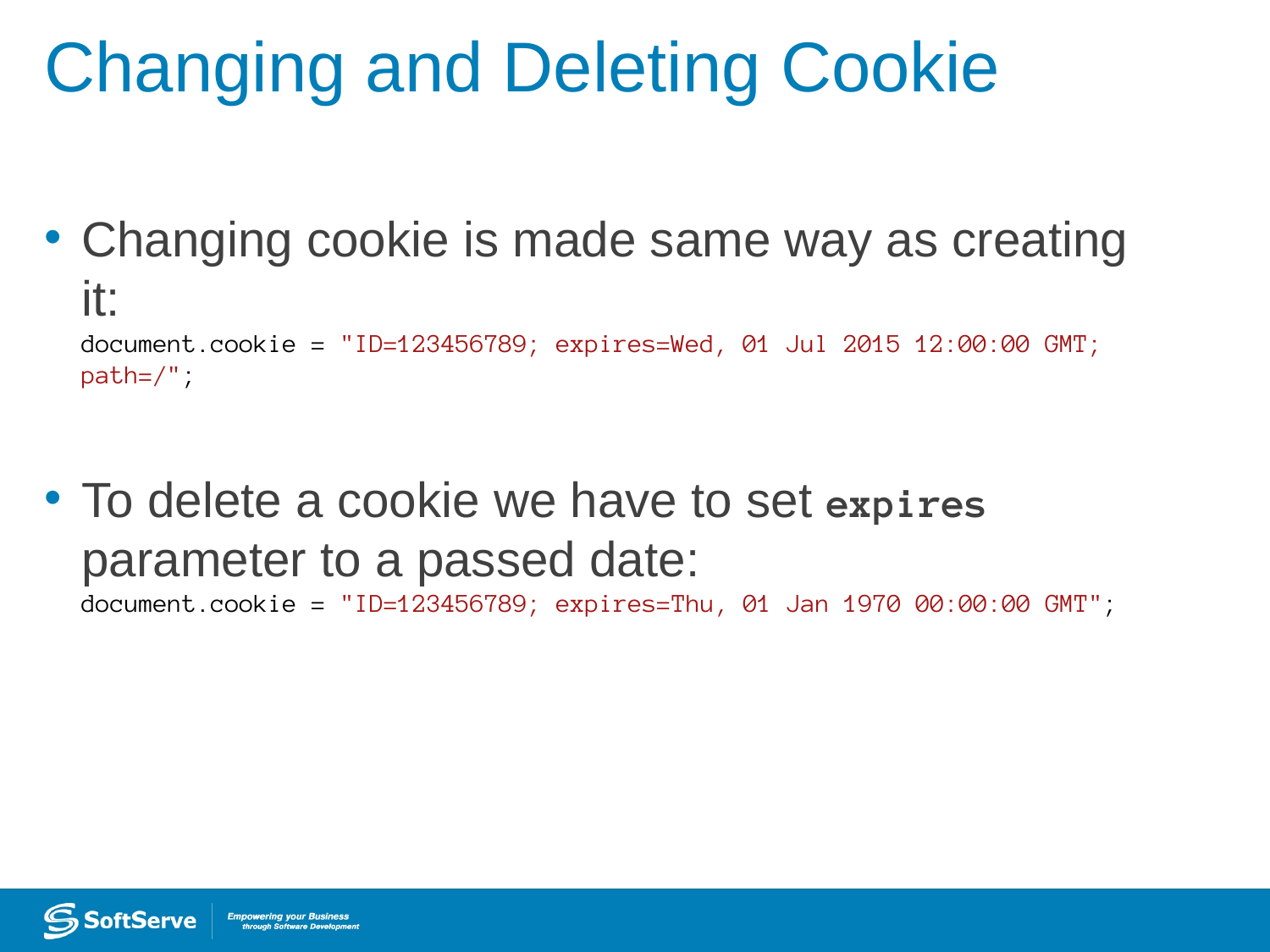

# Changing and Deleting Cookie
Changing cookie is made same way as creating it:
document.cookie = "ID=123456789; expires=Wed, 01 Jul 2015 12:00:00 GMT; path=/";

To delete a cookie we have to set expires parameter to a passed date:
document.cookie = "ID=123456789; expires=Thu, 01 Jan 1970 00:00:00 GMT";